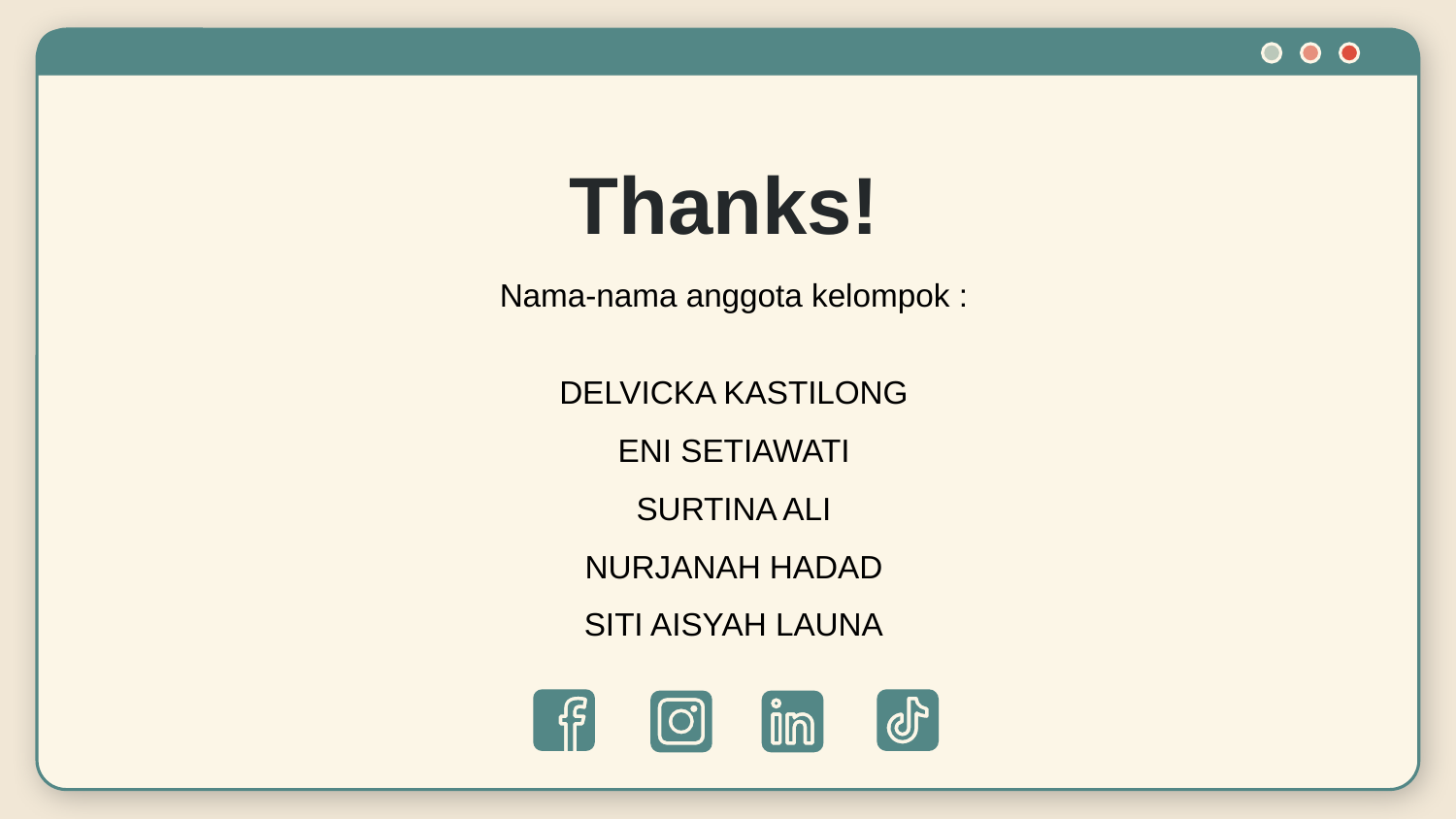

# Thanks!
Nama-nama anggota kelompok :

DELVICKA KASTILONG
ENI SETIAWATI
SURTINA ALI
NURJANAH HADAD
SITI AISYAH LAUNA